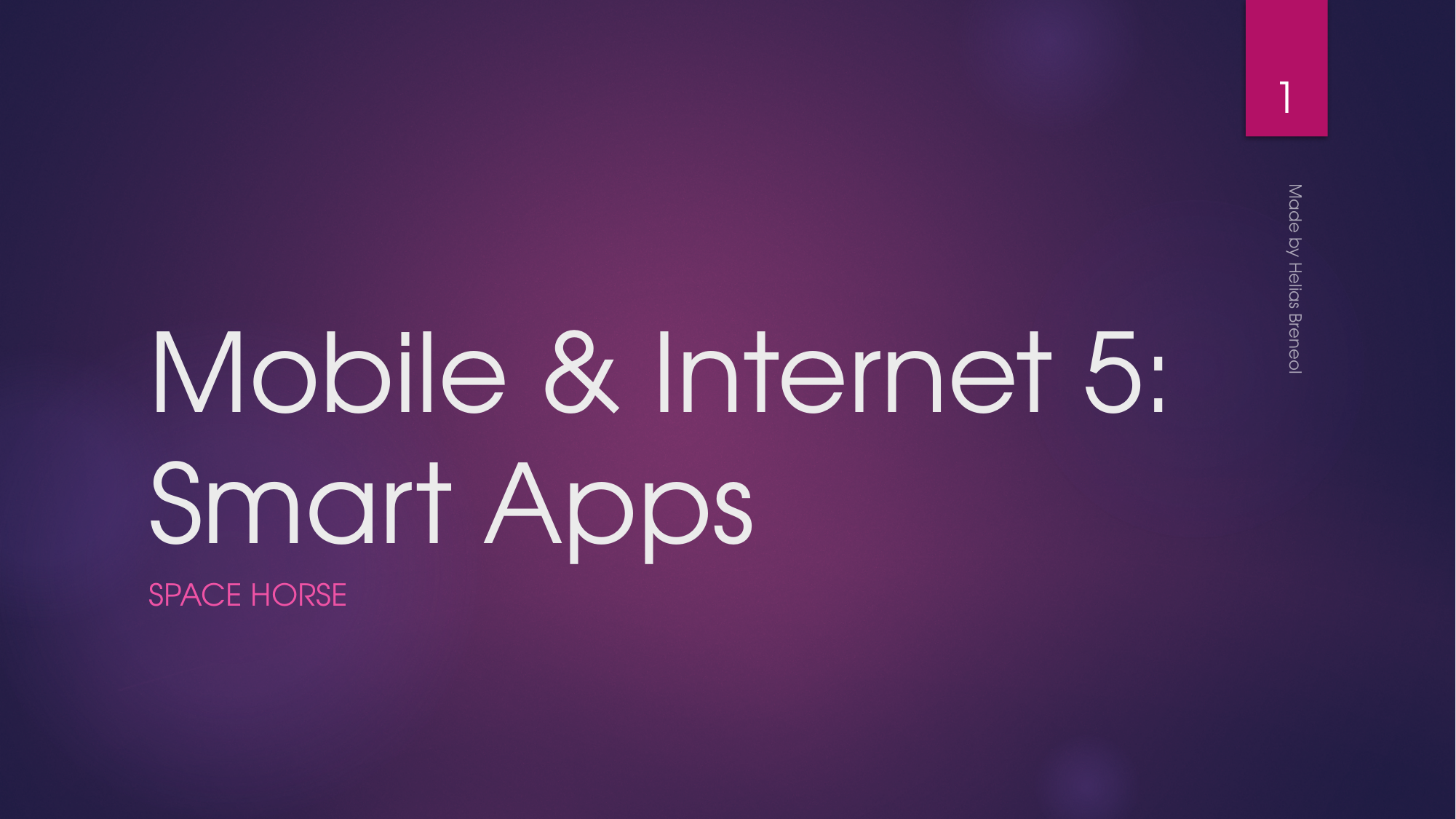

1
# Mobile & Internet 5: Smart Apps
Made by Helias Breneol
SPACE HORSE